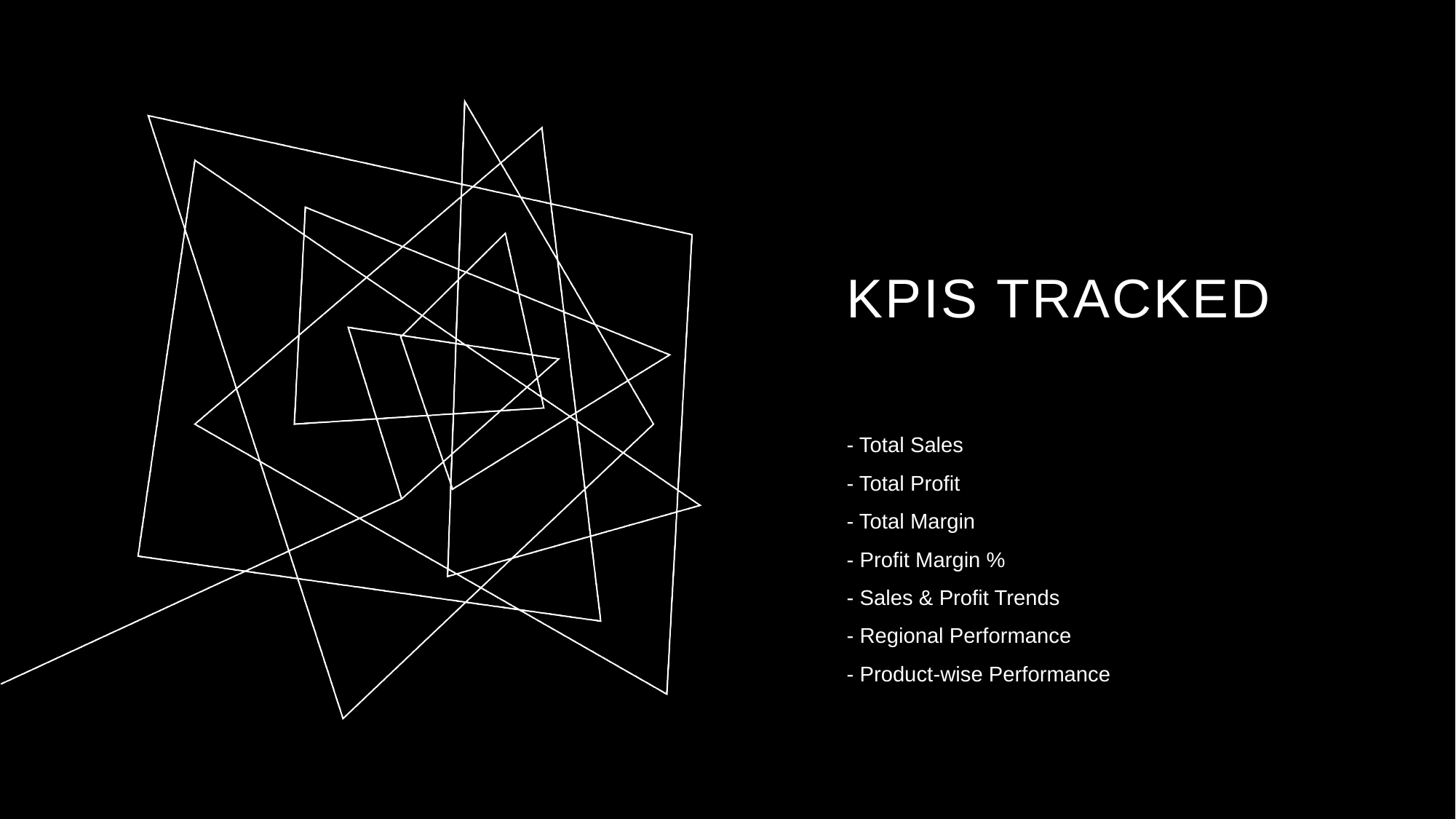

# KPIs Tracked
- Total Sales
- Total Profit
- Total Margin
- Profit Margin %
- Sales & Profit Trends
- Regional Performance
- Product-wise Performance